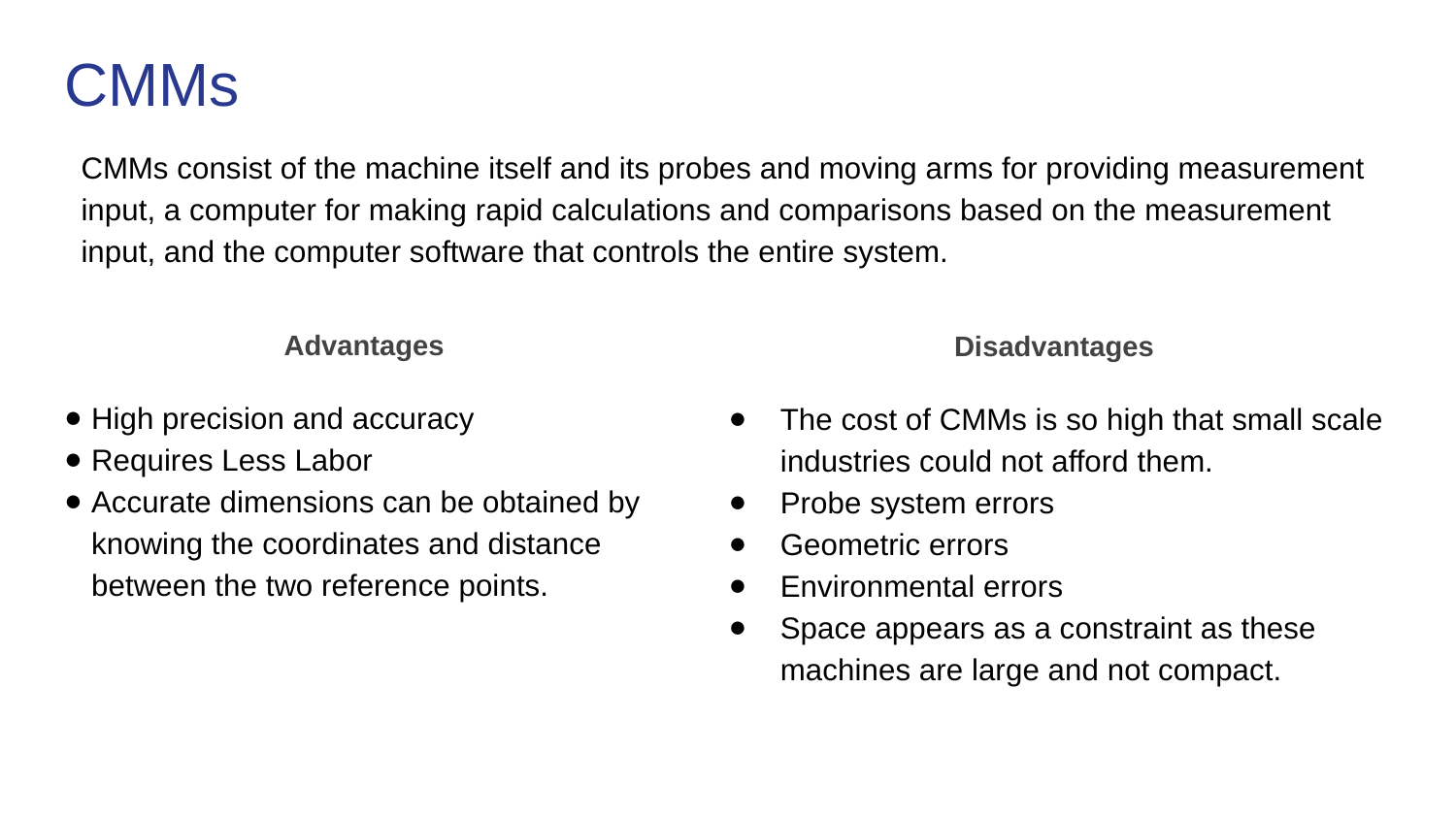

# CMMs
CMMs consist of the machine itself and its probes and moving arms for providing measurement input, a computer for making rapid calculations and comparisons based on the measurement input, and the computer software that controls the entire system.
Advantages
High precision and accuracy
Requires Less Labor
Accurate dimensions can be obtained by knowing the coordinates and distance between the two reference points.
Disadvantages
The cost of CMMs is so high that small scale industries could not afford them.
Probe system errors
Geometric errors
Environmental errors
Space appears as a constraint as these machines are large and not compact.